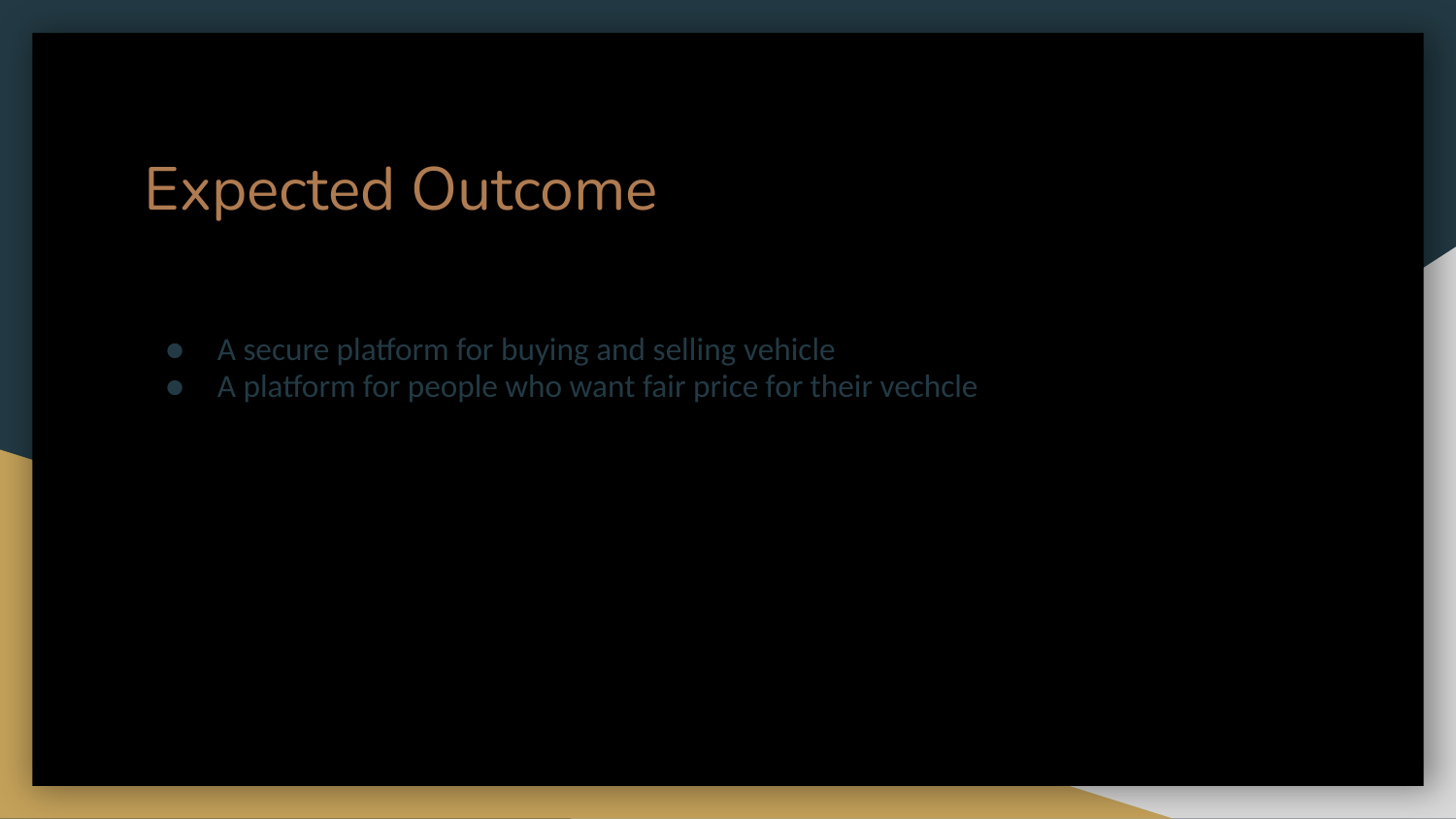

Expected Outcome
A secure platform for buying and selling vehicle
A platform for people who want fair price for their vechcle